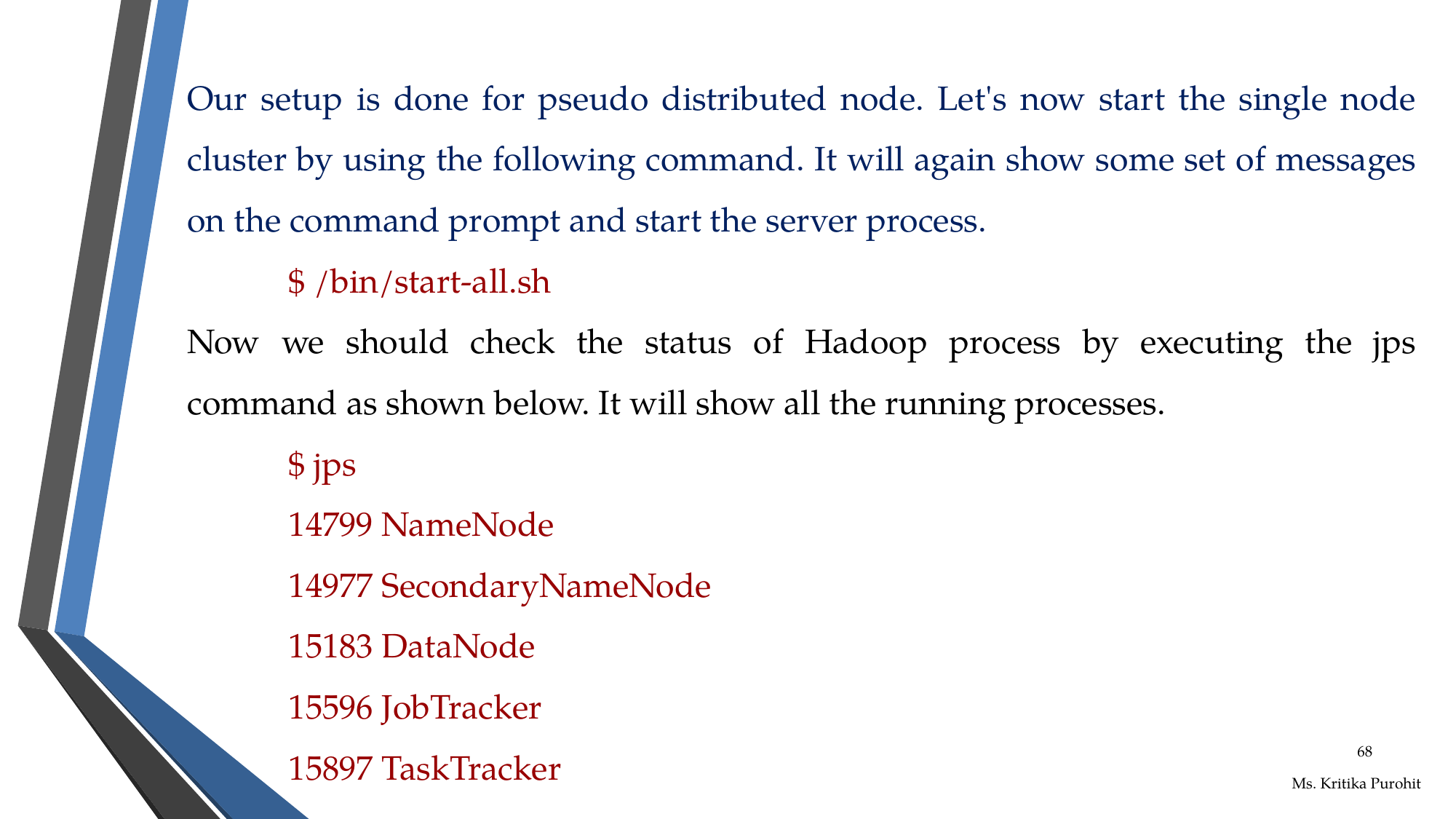

Our setup is done for pseudo distributed node. Let's now start the single node cluster by using the following command. It will again show some set of messages on the command prompt and start the server process.
$ /bin/start-all.sh
Now we should check the status of Hadoop process by executing the jps command as shown below. It will show all the running processes.
$ jps
14799 NameNode
14977 SecondaryNameNode
15183 DataNode
15596 JobTracker
15897 TaskTracker
68
Ms. Kritika Purohit